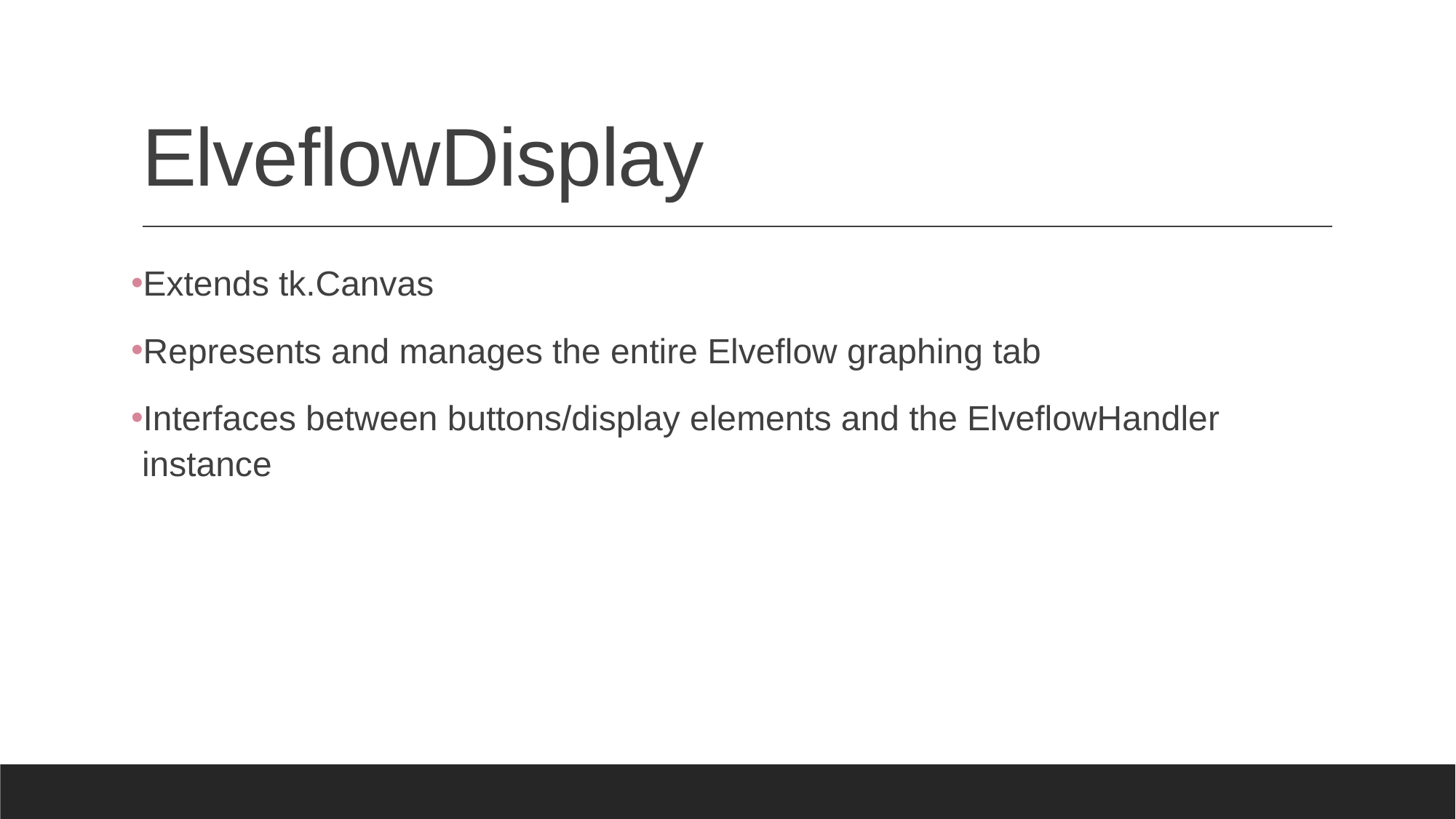

# ElveflowDisplay
Extends tk.Canvas
Represents and manages the entire Elveflow graphing tab
Interfaces between buttons/display elements and the ElveflowHandler instance